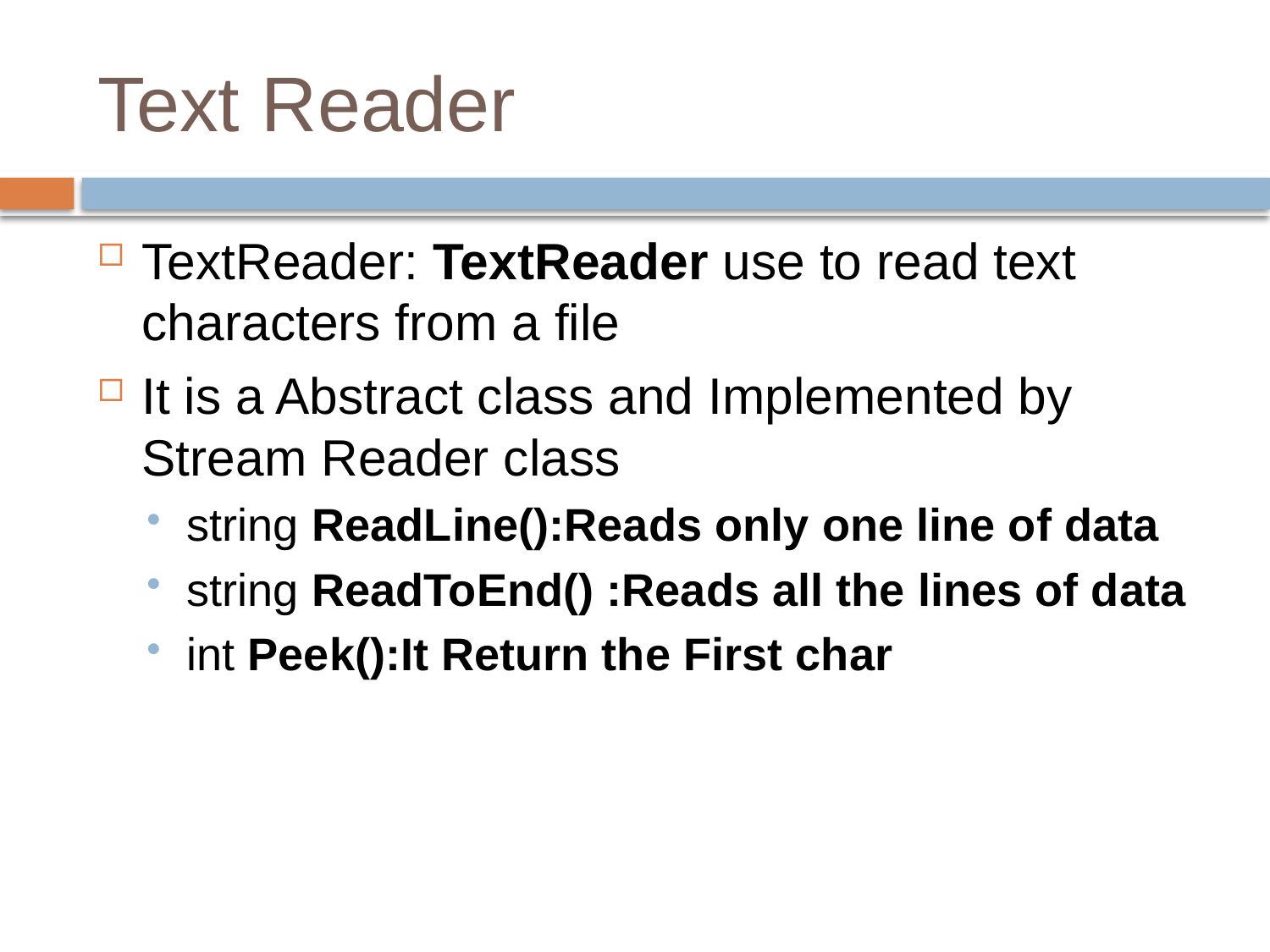

# Text Reader
TextReader: TextReader use to read text characters from a file
It is a Abstract class and Implemented by Stream Reader class
string ReadLine():Reads only one line of data
string ReadToEnd() :Reads all the lines of data
int Peek():It Return the First char